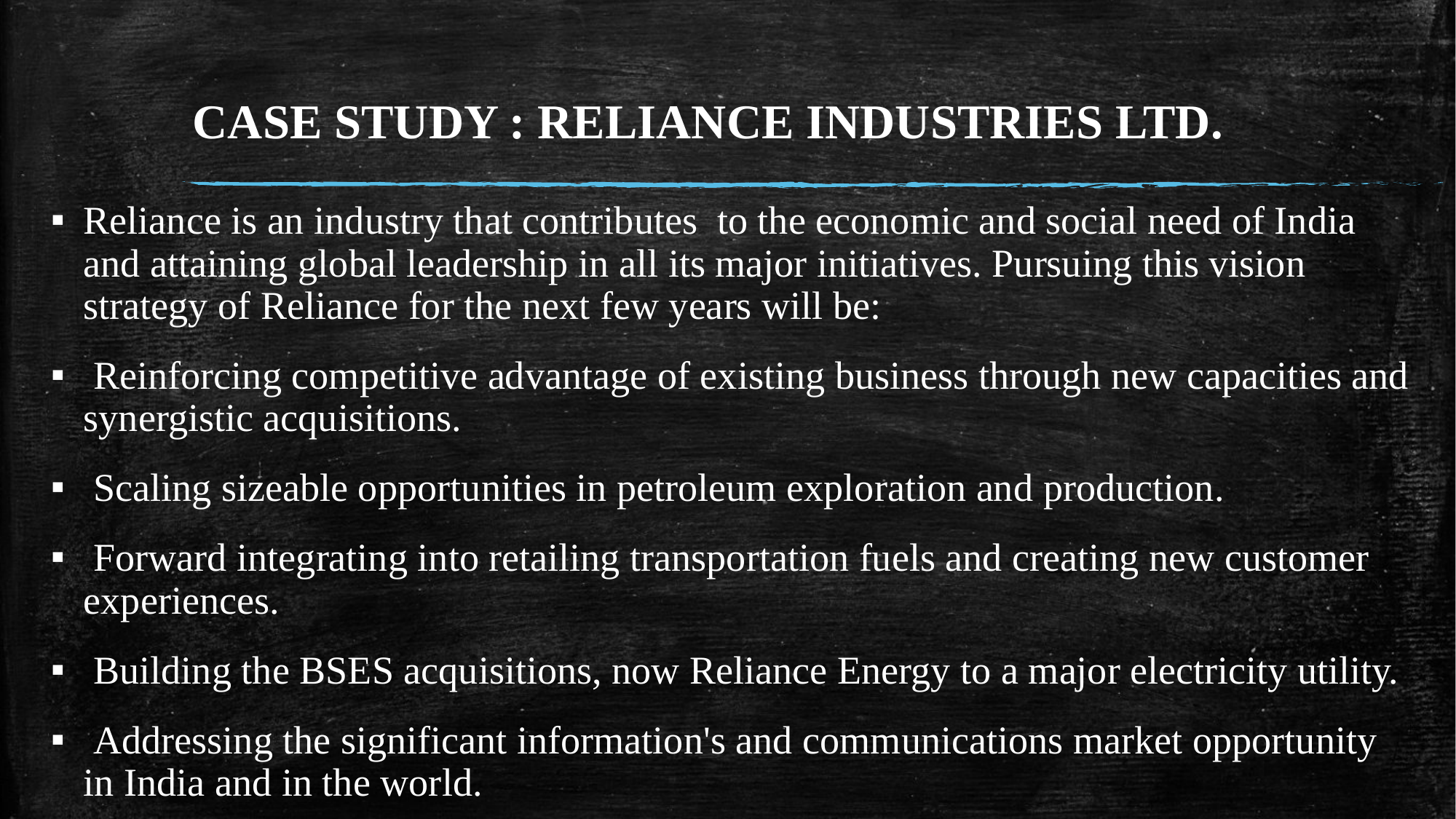

# CASE STUDY : RELIANCE INDUSTRIES LTD.
Reliance is an industry that contributes  to the economic and social need of India and attaining global leadership in all its major initiatives. Pursuing this vision strategy of Reliance for the next few years will be:
 Reinforcing competitive advantage of existing business through new capacities and synergistic acquisitions.
 Scaling sizeable opportunities in petroleum exploration and production.
 Forward integrating into retailing transportation fuels and creating new customer experiences.
 Building the BSES acquisitions, now Reliance Energy to a major electricity utility.
 Addressing the significant information's and communications market opportunity in India and in the world.